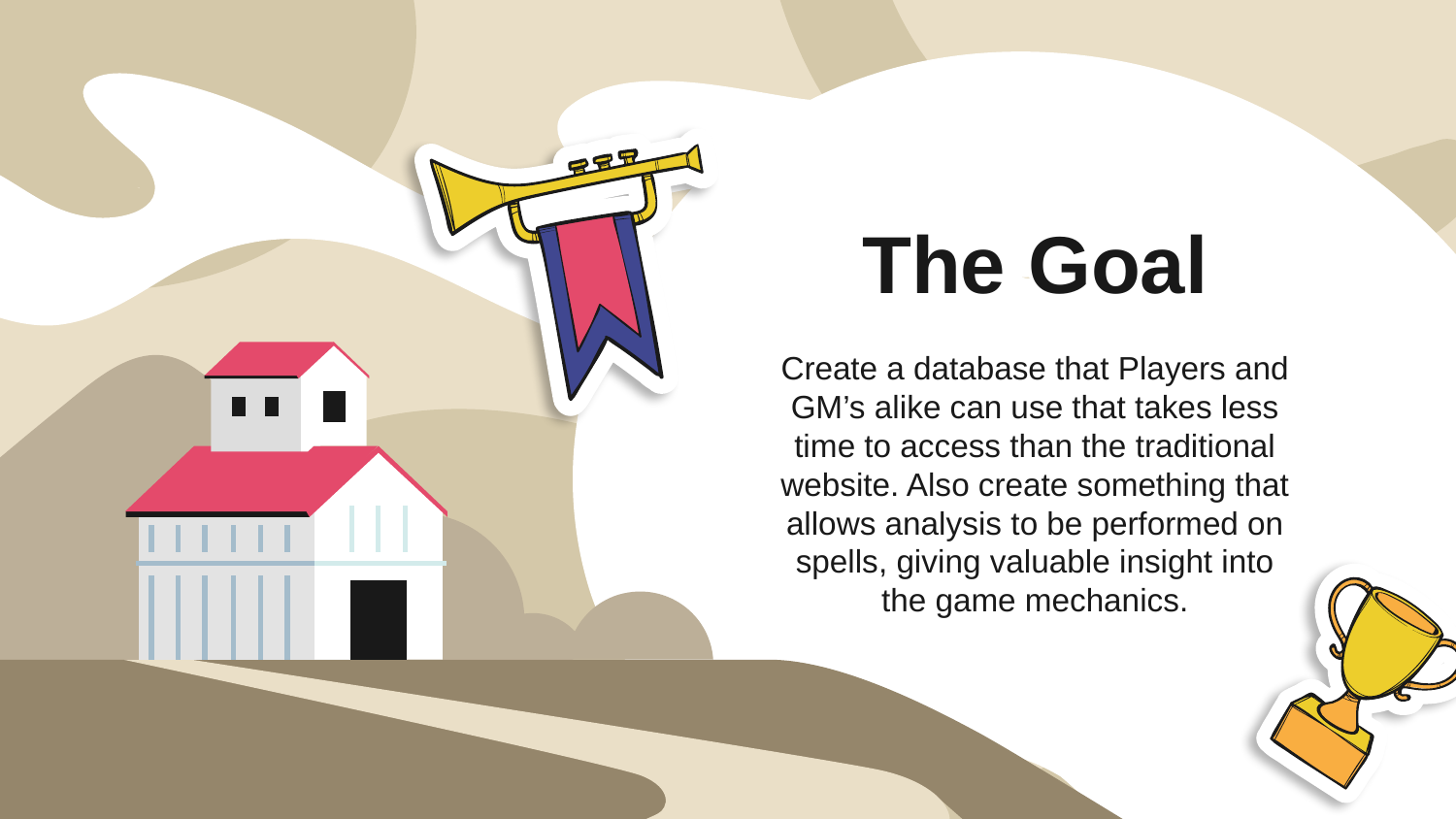

# The Goal
Create a database that Players and GM’s alike can use that takes less time to access than the traditional website. Also create something that allows analysis to be performed on spells, giving valuable insight into the game mechanics.